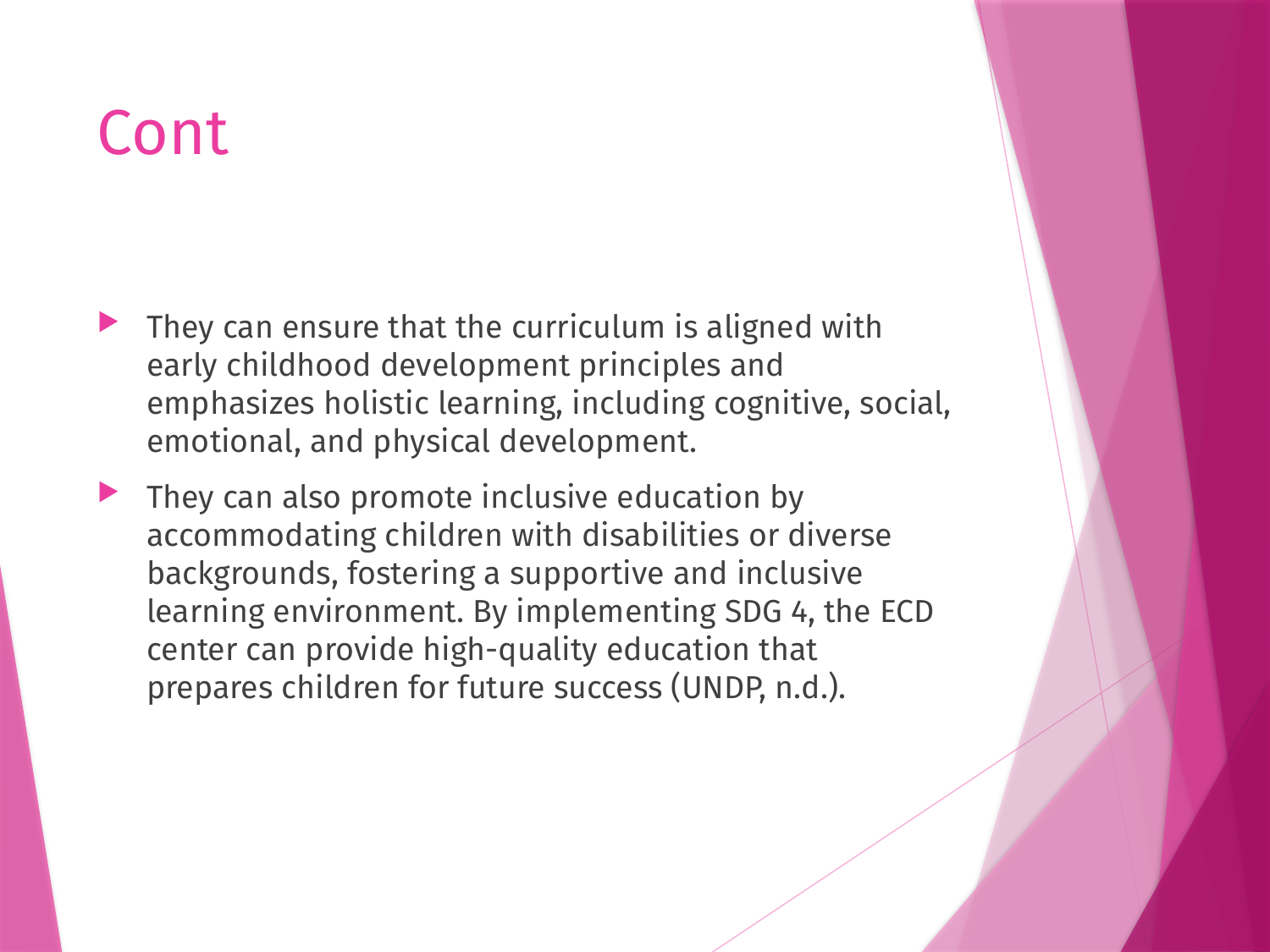

# Cont
They can ensure that the curriculum is aligned with early childhood development principles and emphasizes holistic learning, including cognitive, social, emotional, and physical development.
They can also promote inclusive education by accommodating children with disabilities or diverse backgrounds, fostering a supportive and inclusive learning environment. By implementing SDG 4, the ECD center can provide high-quality education that prepares children for future success (UNDP, n.d.).